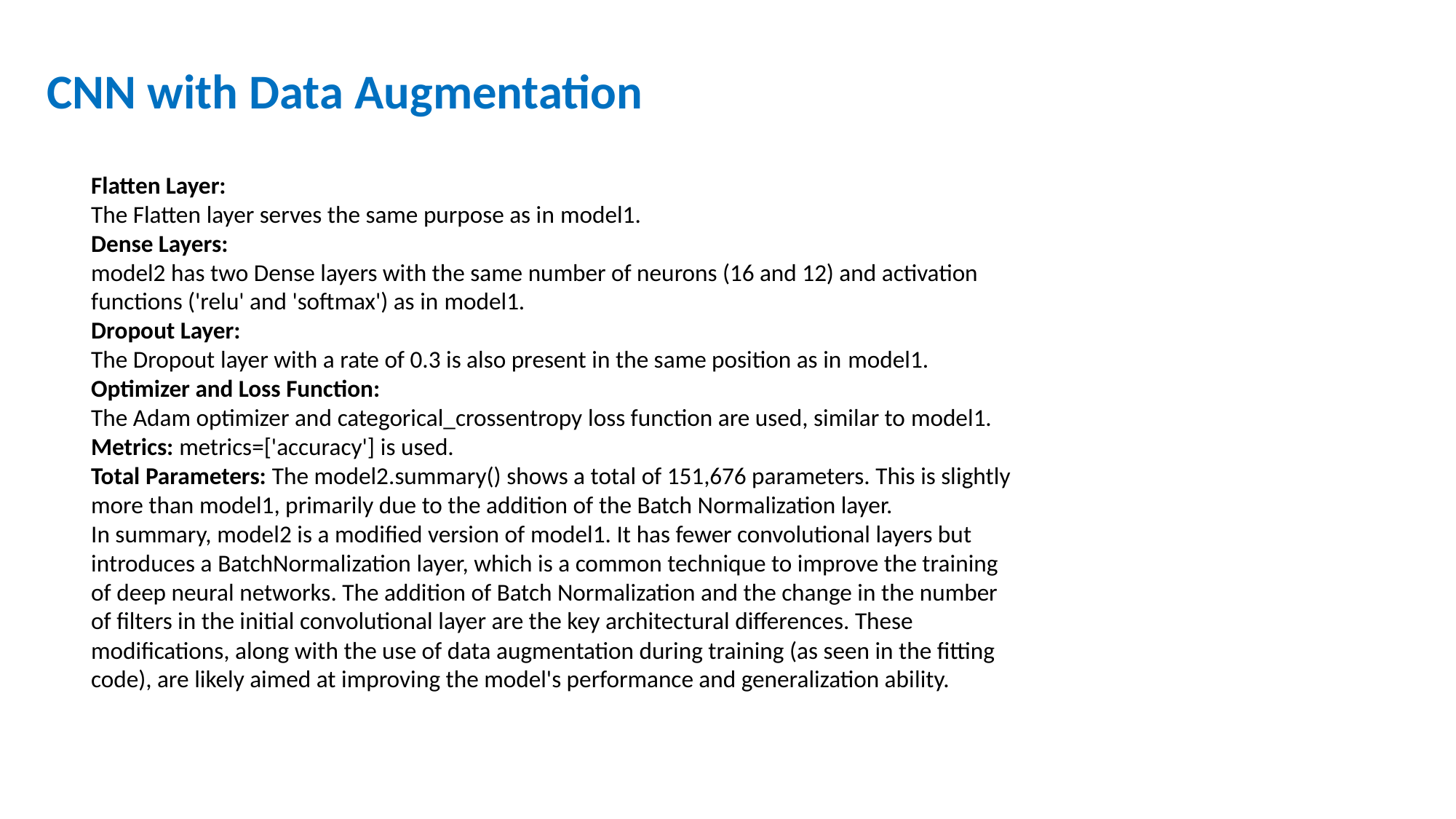

# CNN with Data Augmentation
Flatten Layer:
The Flatten layer serves the same purpose as in model1.
Dense Layers:
model2 has two Dense layers with the same number of neurons (16 and 12) and activation functions ('relu' and 'softmax') as in model1.
Dropout Layer:
The Dropout layer with a rate of 0.3 is also present in the same position as in model1.
Optimizer and Loss Function:
The Adam optimizer and categorical_crossentropy loss function are used, similar to model1.
Metrics: metrics=['accuracy'] is used.
Total Parameters: The model2.summary() shows a total of 151,676 parameters. This is slightly more than model1, primarily due to the addition of the Batch Normalization layer.
In summary, model2 is a modified version of model1. It has fewer convolutional layers but introduces a BatchNormalization layer, which is a common technique to improve the training of deep neural networks. The addition of Batch Normalization and the change in the number of filters in the initial convolutional layer are the key architectural differences. These modifications, along with the use of data augmentation during training (as seen in the fitting code), are likely aimed at improving the model's performance and generalization ability.